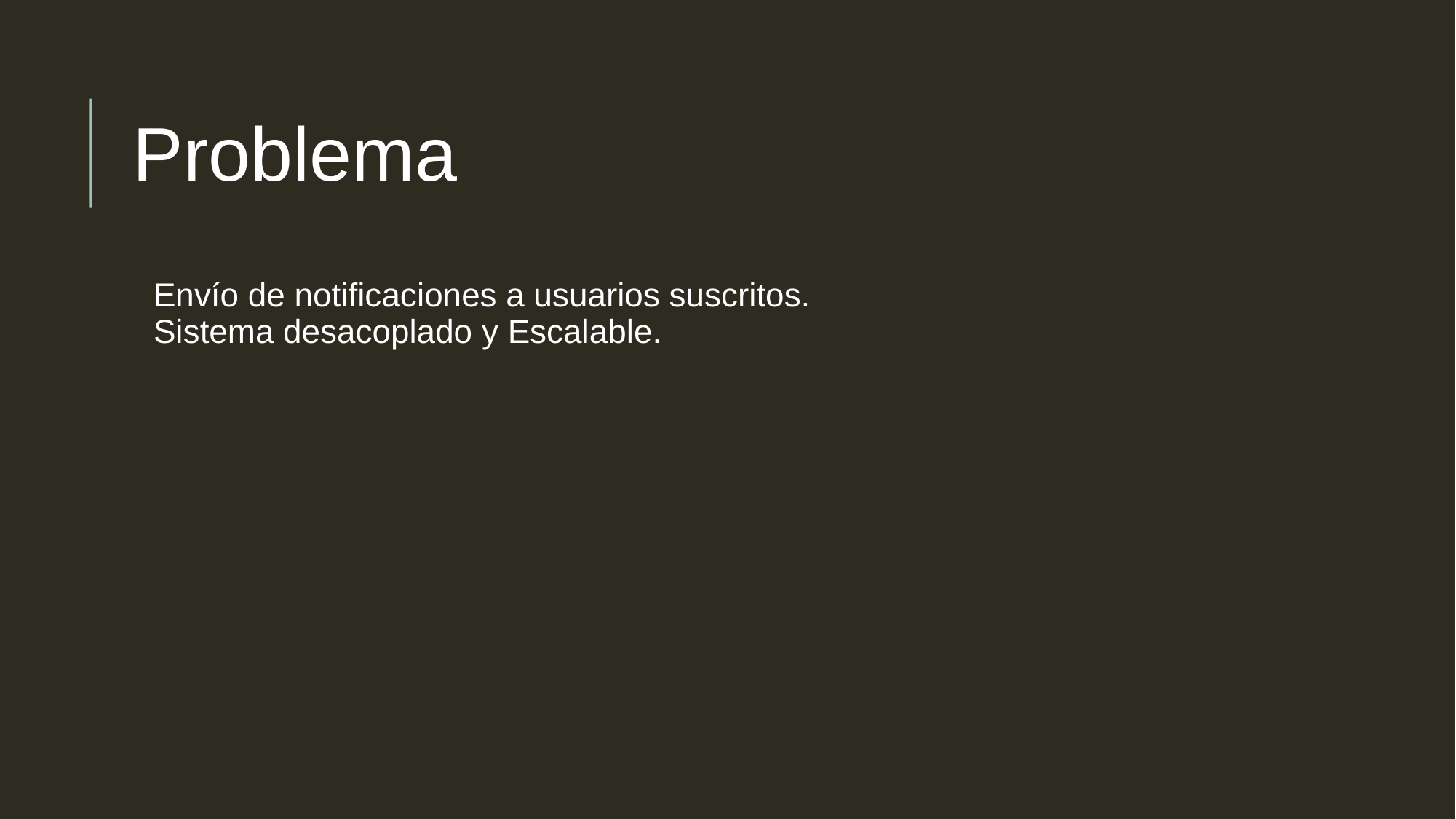

Problema
Envío de notificaciones a usuarios suscritos.
Sistema desacoplado y Escalable.